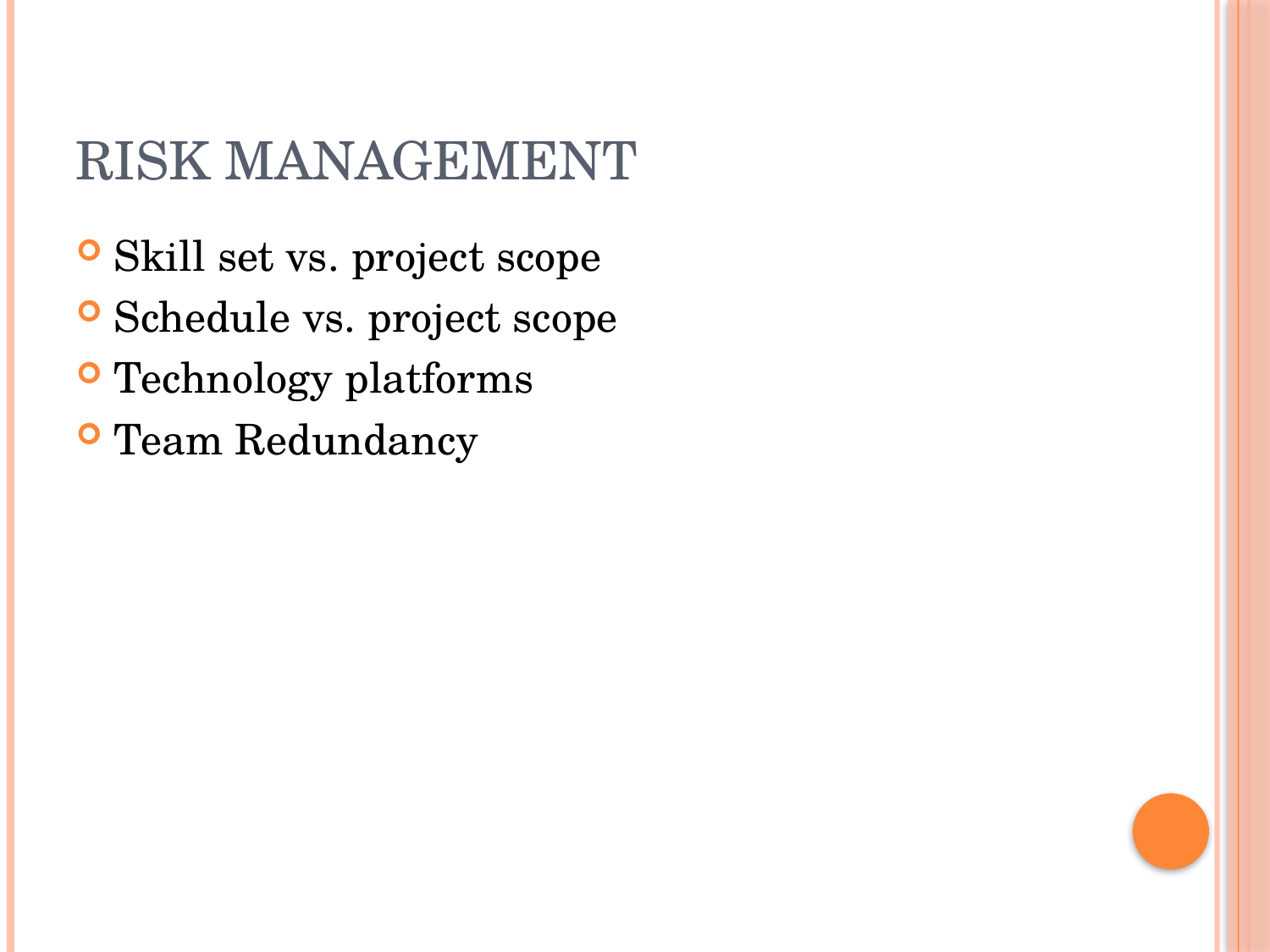

# Risk Management

Skill set vs. project scope
Schedule vs. project scope
Technology platforms
Team Redundancy